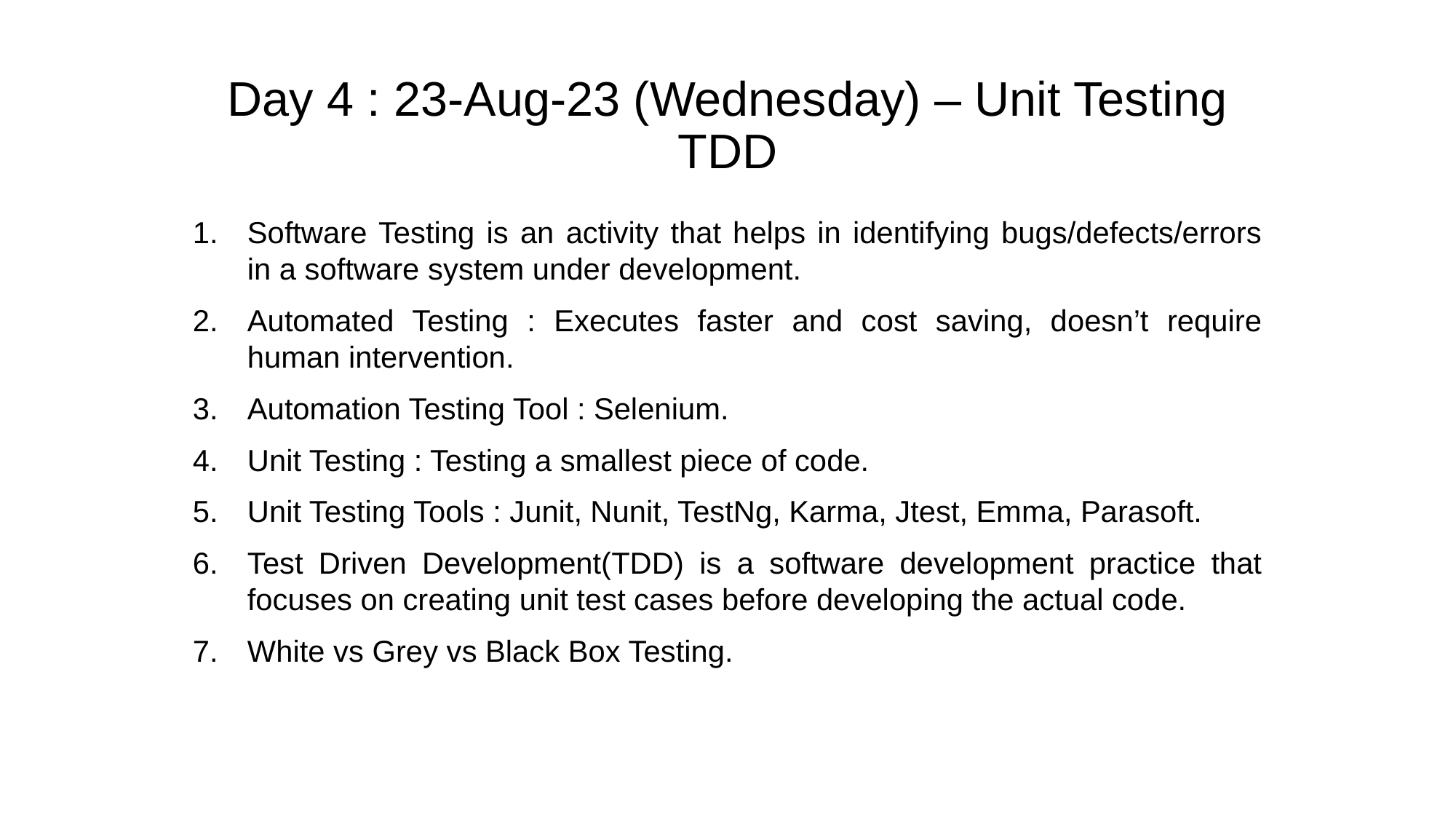

# Day 4 : 23-Aug-23 (Wednesday) – Unit Testing TDD
Software Testing is an activity that helps in identifying bugs/defects/errors in a software system under development.
Automated Testing : Executes faster and cost saving, doesn’t require human intervention.
Automation Testing Tool : Selenium.
Unit Testing : Testing a smallest piece of code.
Unit Testing Tools : Junit, Nunit, TestNg, Karma, Jtest, Emma, Parasoft.
Test Driven Development(TDD) is a software development practice that focuses on creating unit test cases before developing the actual code.
White vs Grey vs Black Box Testing.